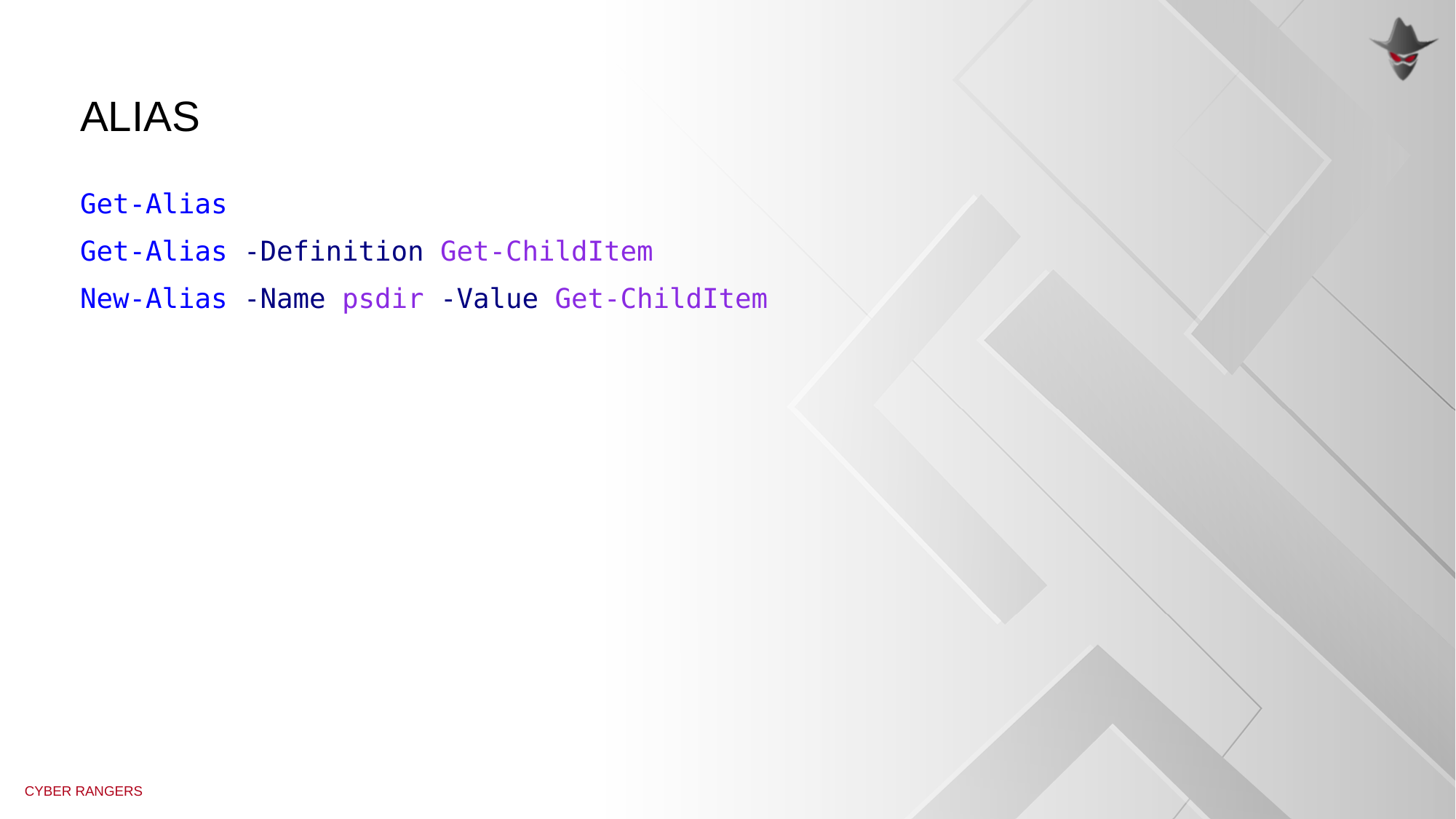

# alias
Get-Alias
Get-Alias -Definition Get-ChildItem
New-Alias -Name psdir -Value Get-ChildItem